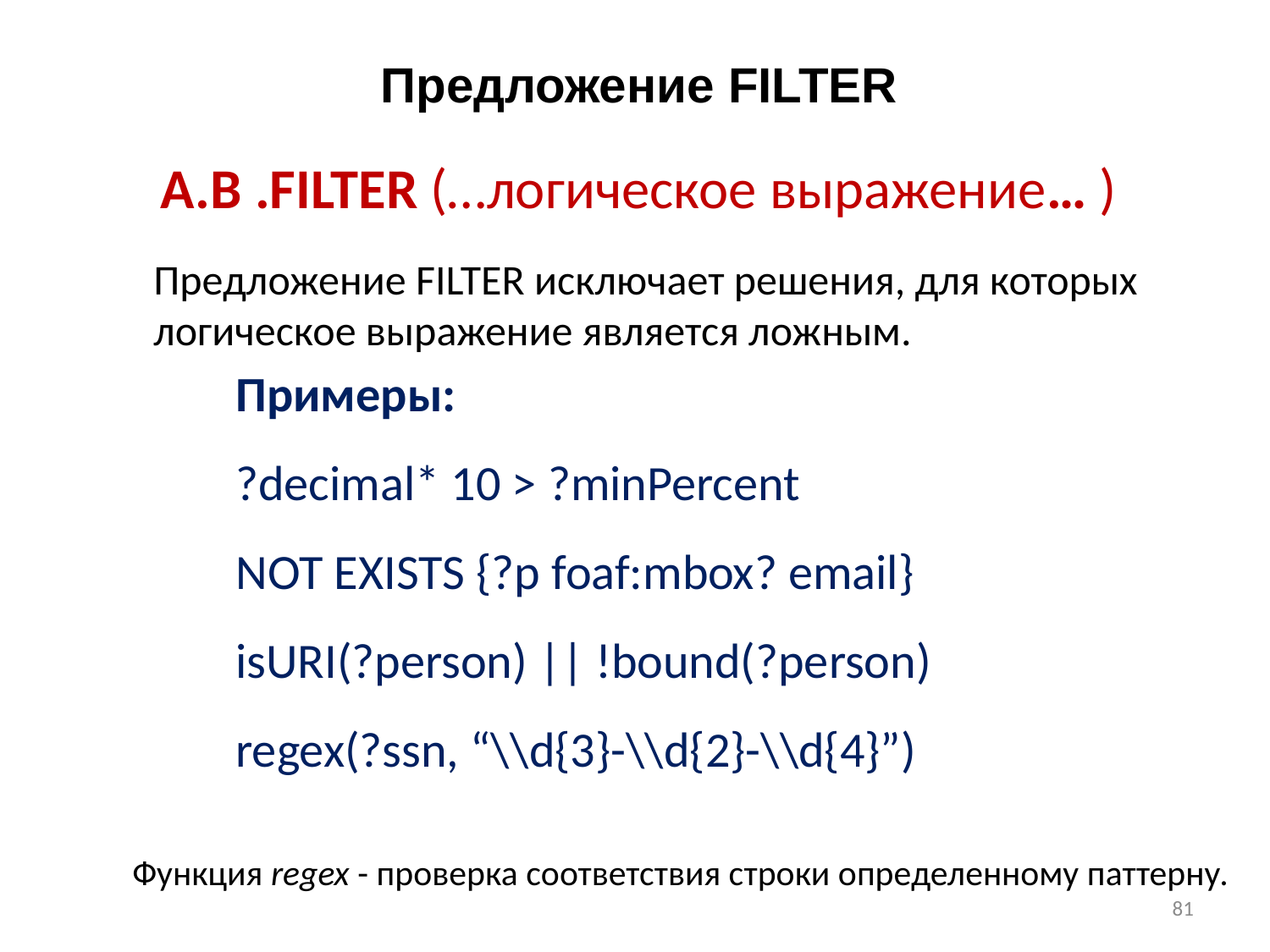

Предложение FILTER
A.B .FILTER (…логическое выражение… )
Предложение FILTER исключает решения, для которых логическое выражение является ложным.
Примеры:
?decimal* 10 > ?minPercent
NOT EXISTS {?p foaf:mbox? email}
isURI(?person) || !bound(?person)
regex(?ssn, “\\d{3}-\\d{2}-\\d{4}”)
Функция regex - проверка соответствия строки определенному паттерну.
81